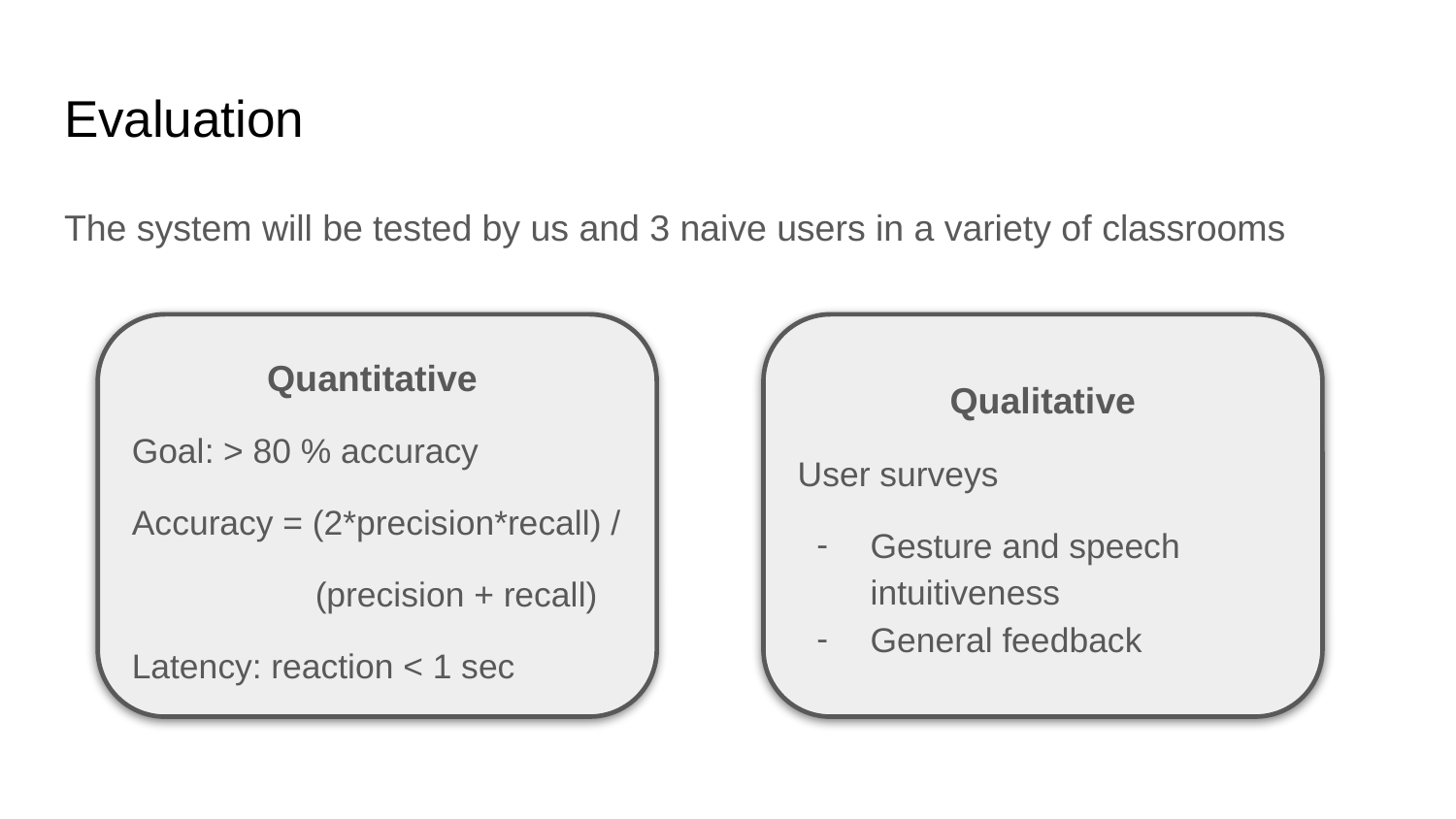

# Evaluation
The system will be tested by us and 3 naive users in a variety of classrooms

Quantitative
Goal: > 80 % accuracy
Accuracy = (2*precision*recall) /
    (precision + recall)
Latency: reaction < 1 sec
Qualitative
User surveys
Gesture and speech intuitiveness
General feedback